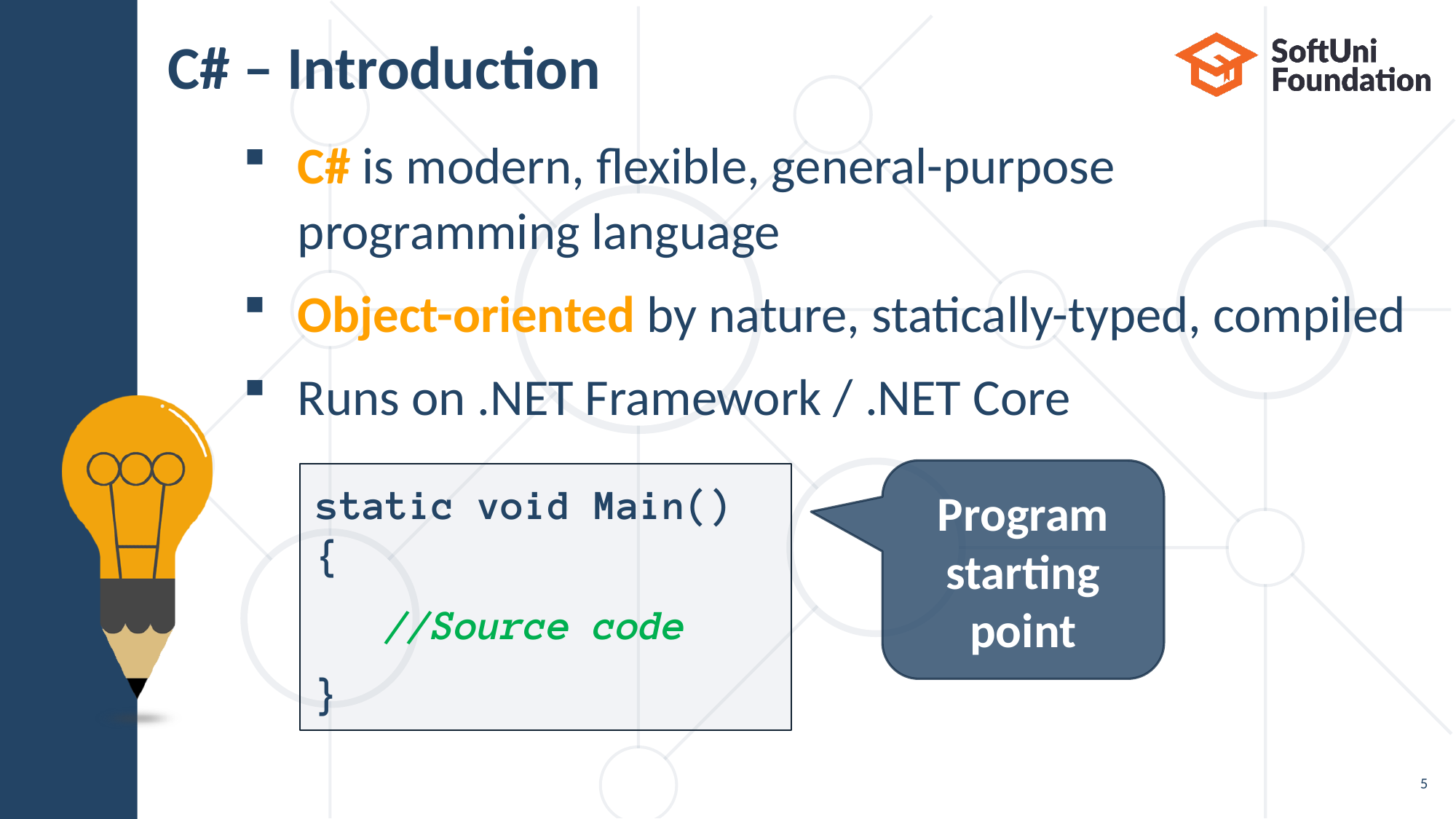

# C# – Introduction
C# is modern, flexible, general-purpose
programming language
Object-oriented by nature, statically-typed, compiled
Runs on .NET Framework / .NET Core

Program starting point
static void Main()
{
   //Source code
}
5